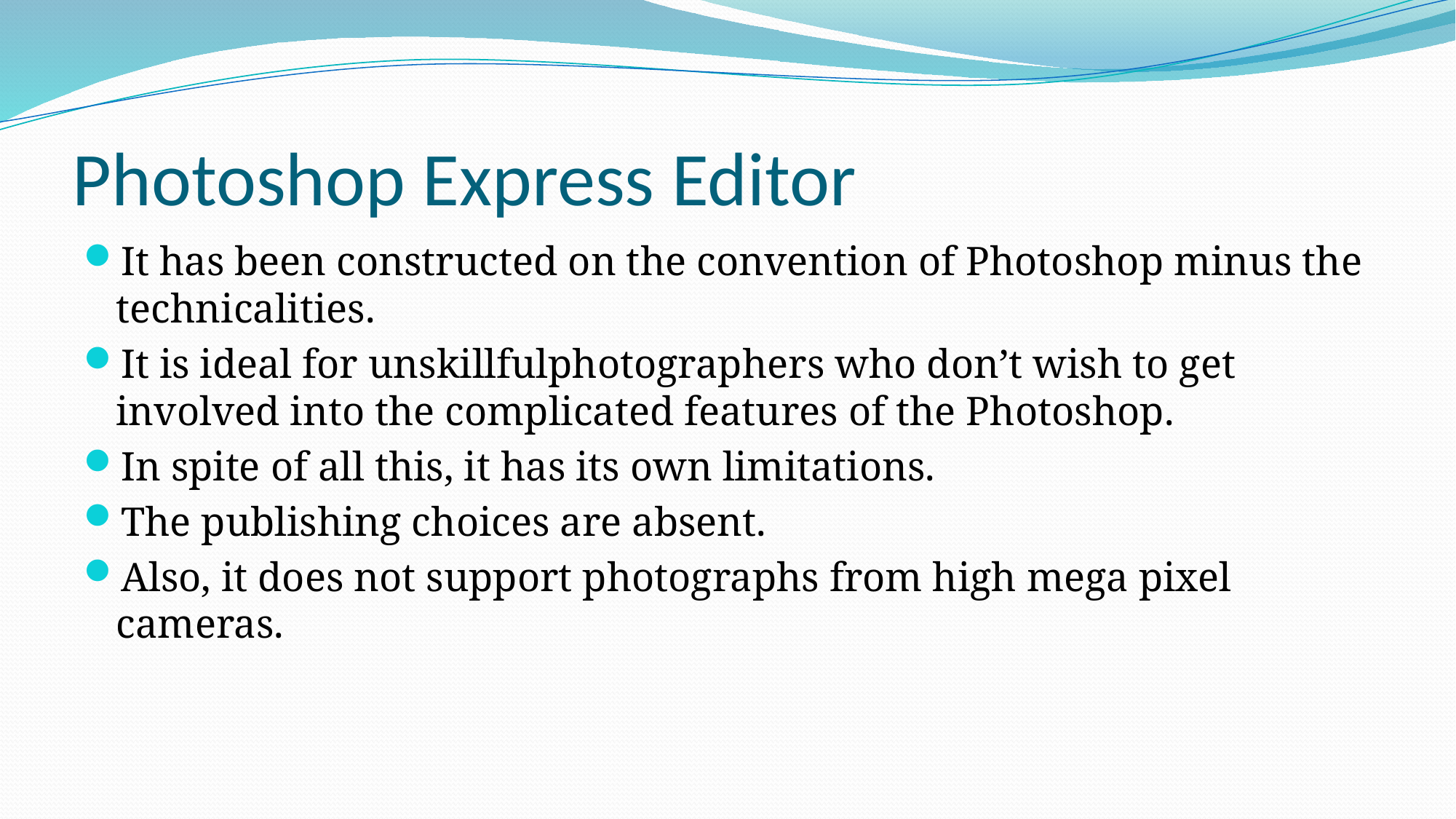

# Photoshop Express Editor
It has been constructed on the convention of Photoshop minus the technicalities.
It is ideal for unskillfulphotographers who don’t wish to get involved into the complicated features of the Photoshop.
In spite of all this, it has its own limitations.
The publishing choices are absent.
Also, it does not support photographs from high mega pixel cameras.